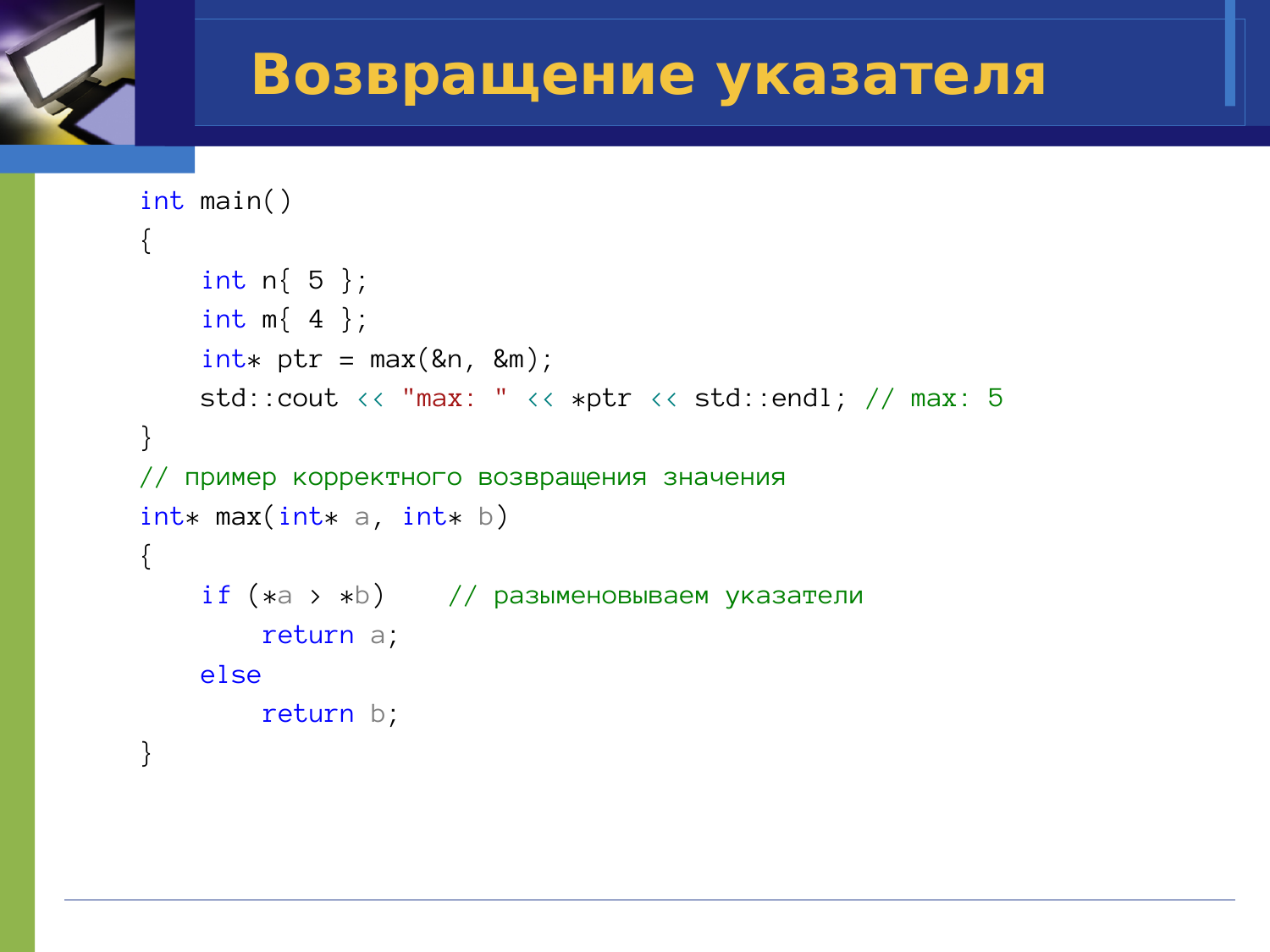

# Возвращение указателя
int main()
{
    int n{ 5 };
    int m{ 4 };
    int* ptr = max(&n, &m);
    std::cout << "max: " << *ptr << std::endl; // max: 5
}
// пример корректного возвращения значения
int* max(int* a, int* b)
{
    if (*a > *b)    // разыменовываем указатели
        return a;
    else
        return b;
}